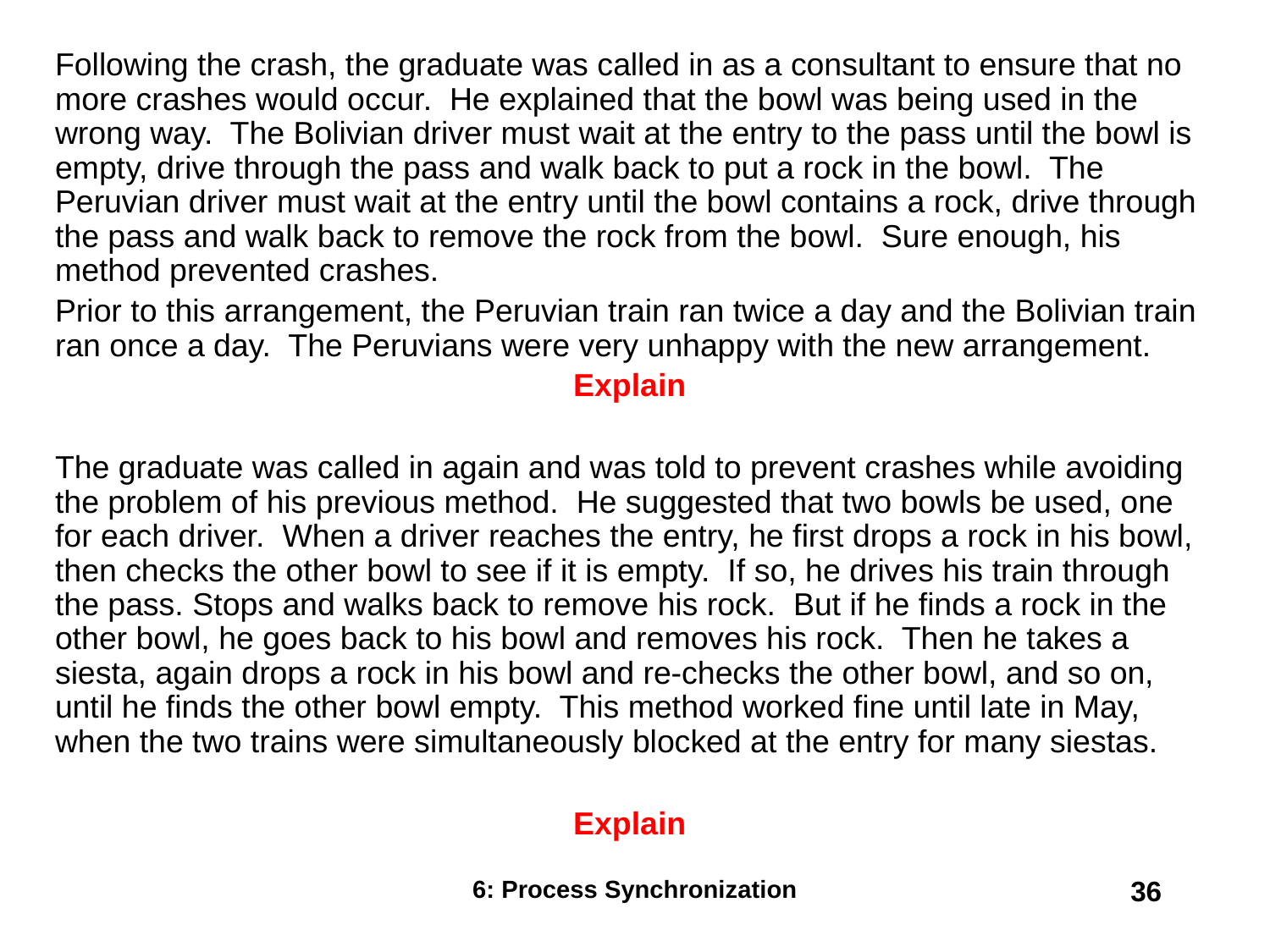

Following the crash, the graduate was called in as a consultant to ensure that no more crashes would occur.  He explained that the bowl was being used in the wrong way.  The Bolivian driver must wait at the entry to the pass until the bowl is empty, drive through the pass and walk back to put a rock in the bowl.  The Peruvian driver must wait at the entry until the bowl contains a rock, drive through the pass and walk back to remove the rock from the bowl.  Sure enough, his method prevented crashes.
Prior to this arrangement, the Peruvian train ran twice a day and the Bolivian train ran once a day.  The Peruvians were very unhappy with the new arrangement.
Explain
The graduate was called in again and was told to prevent crashes while avoiding the problem of his previous method.  He suggested that two bowls be used, one for each driver.  When a driver reaches the entry, he first drops a rock in his bowl, then checks the other bowl to see if it is empty.  If so, he drives his train through the pass. Stops and walks back to remove his rock.  But if he finds a rock in the other bowl, he goes back to his bowl and removes his rock.  Then he takes a siesta, again drops a rock in his bowl and re-checks the other bowl, and so on, until he finds the other bowl empty.  This method worked fine until late in May, when the two trains were simultaneously blocked at the entry for many siestas.
Explain
6: Process Synchronization
36